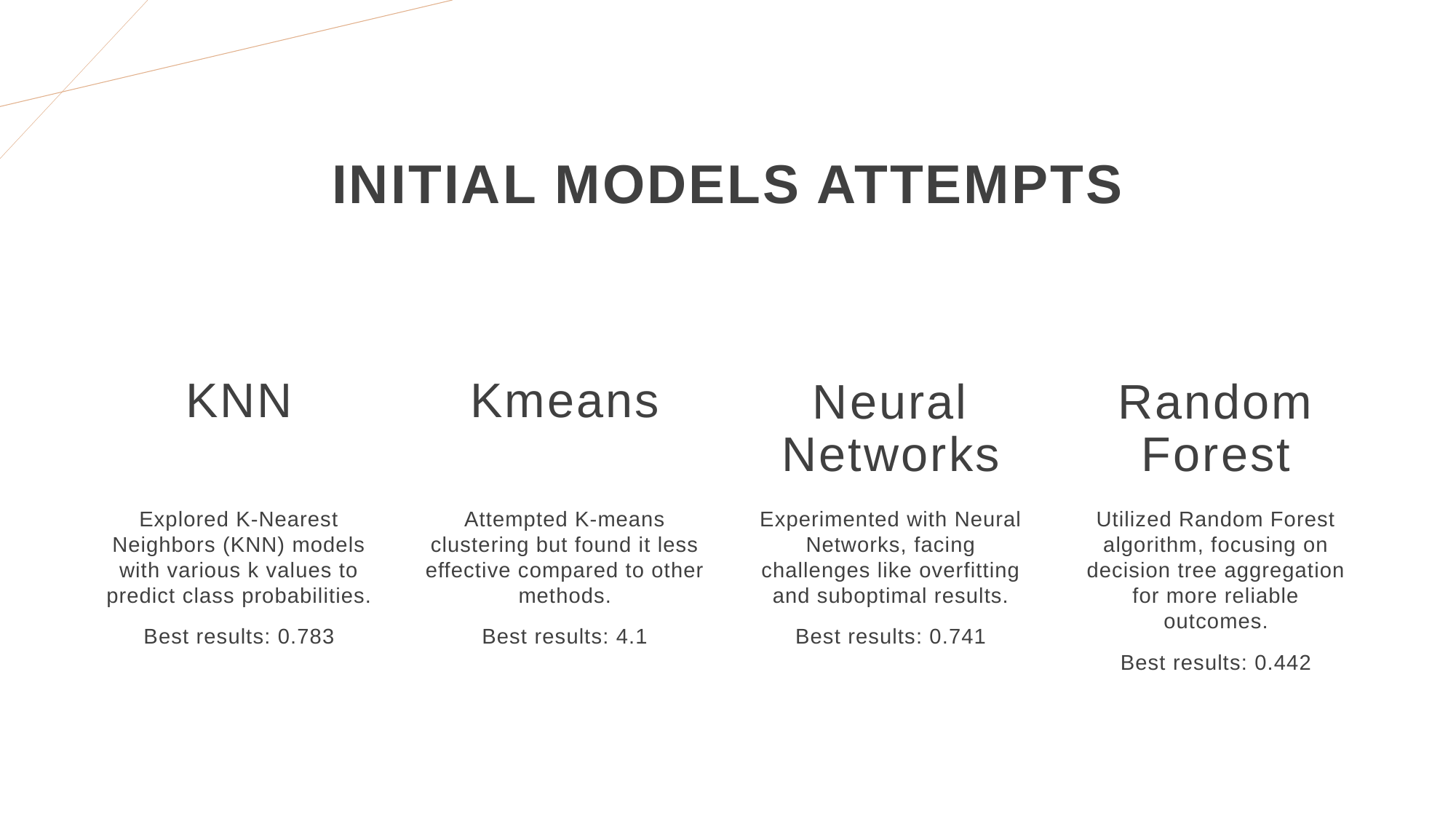

# Initial Models attempts​
Kmeans
KNN
Random Forest
Neural Networks
Utilized Random Forest algorithm, focusing on decision tree aggregation for more reliable outcomes.​
Best results: 0.442​

Explored K-Nearest Neighbors (KNN) models with various k values to predict class probabilities.​
Best results: 0.783​
Attempted K-means clustering but found it less effective compared to other methods.​
Best results: 4.1​
Experimented with Neural Networks, facing challenges like overfitting and suboptimal results.​
Best results: 0.741​